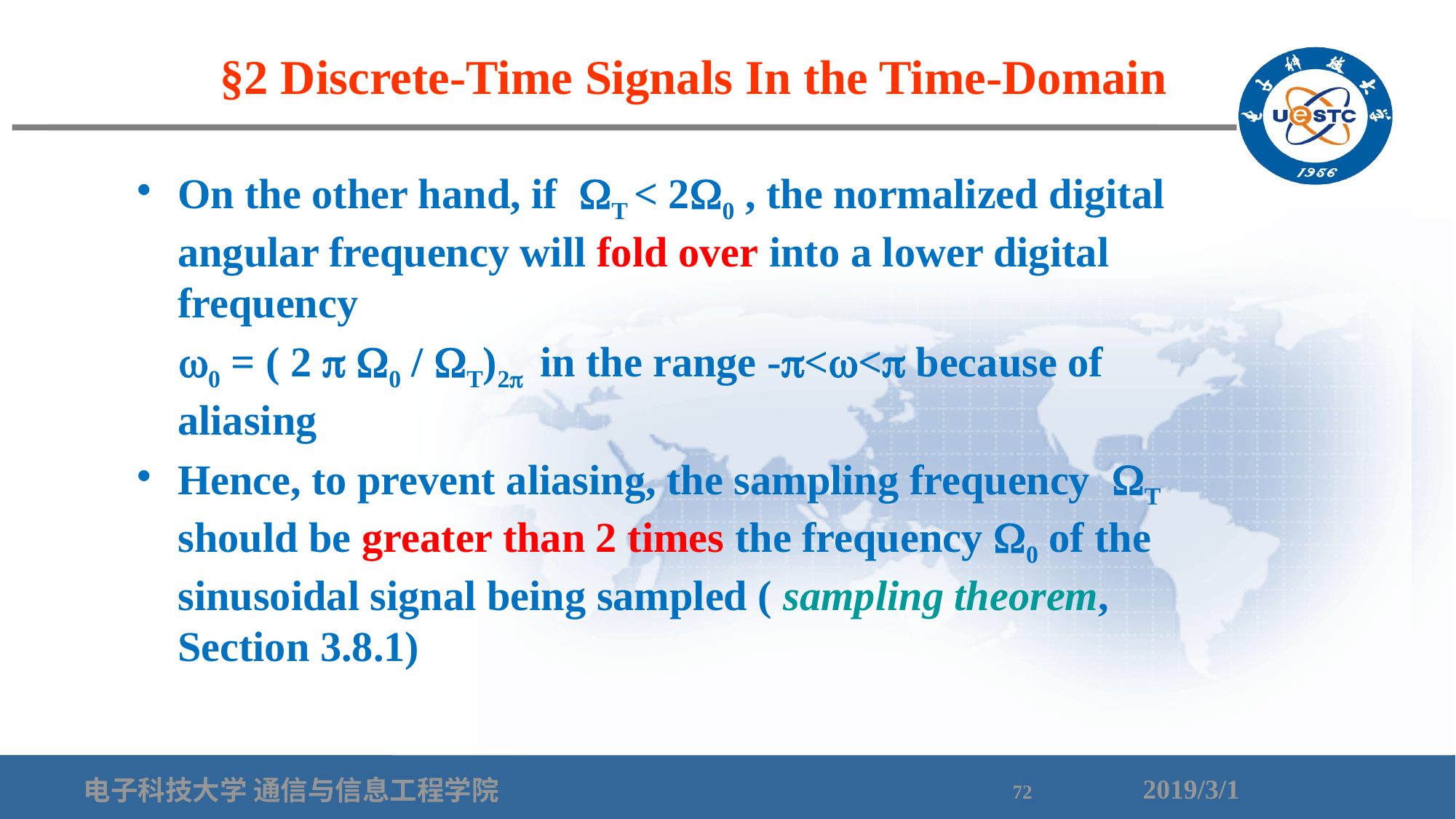

§2 Discrete-Time Signals In the Time-Domain
On the other hand, if  ΩT < 2Ω0 , the normalized digital angular frequency will fold over into a lower digital frequency
    ω0 = ( 2 π Ω0 / ΩT)2π  in the range -π<ω<π because of aliasing
Hence, to prevent aliasing, the sampling frequency  ΩT should be greater than 2 times the frequency Ω0 of the sinusoidal signal being sampled ( sampling theorem, Section 3.8.1)